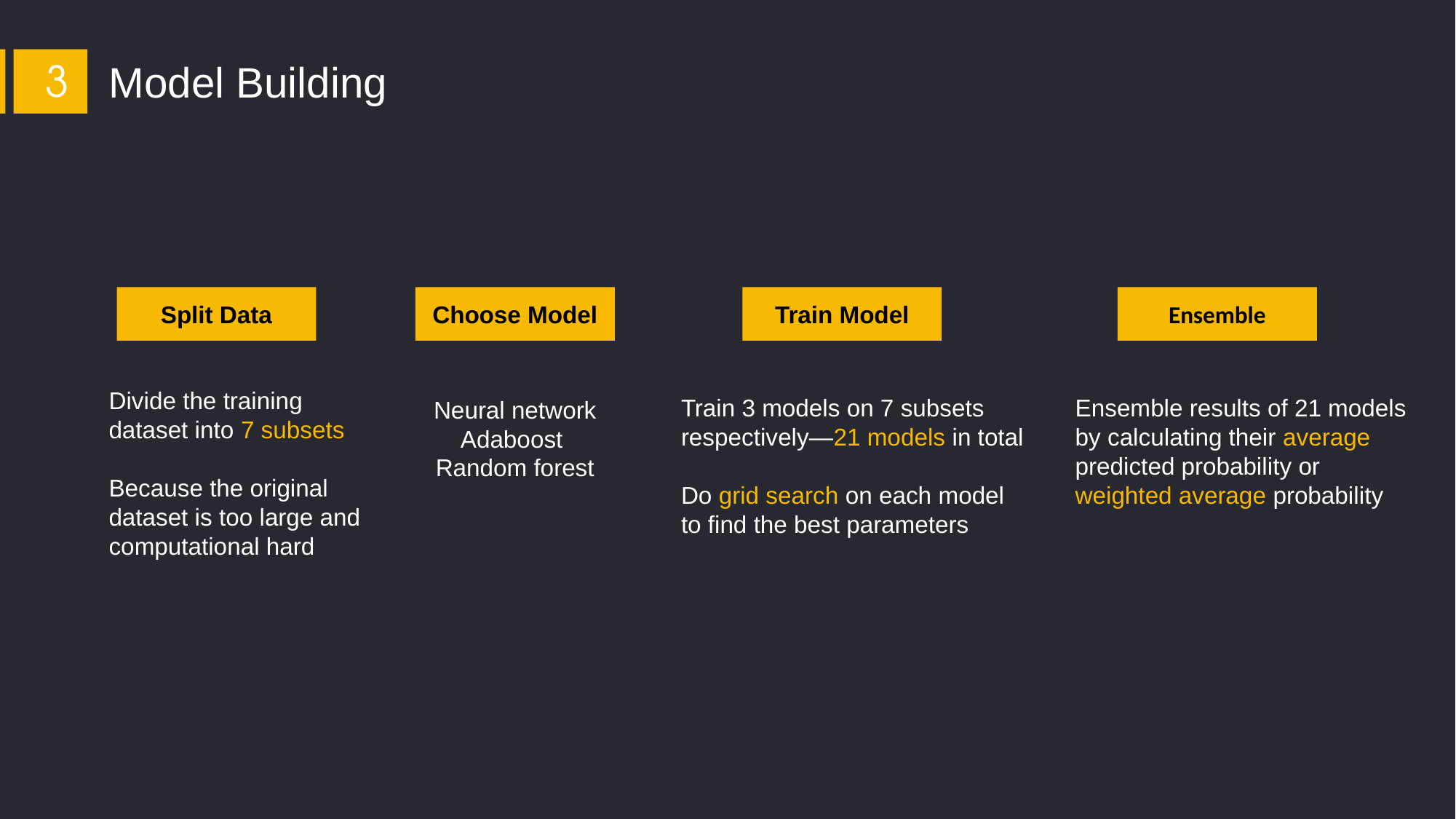

3
Model Building
Split Data
Choose Model
Train Model
Ensemble
Divide the training dataset into 7 subsets

Because the original dataset is too large and computational hard

Train 3 models on 7 subsets respectively—21 models in total

Do grid search on each model to find the best parameters
Ensemble results of 21 models
by calculating their average predicted probability or weighted average probability
Neural network
Adaboost
Random forest